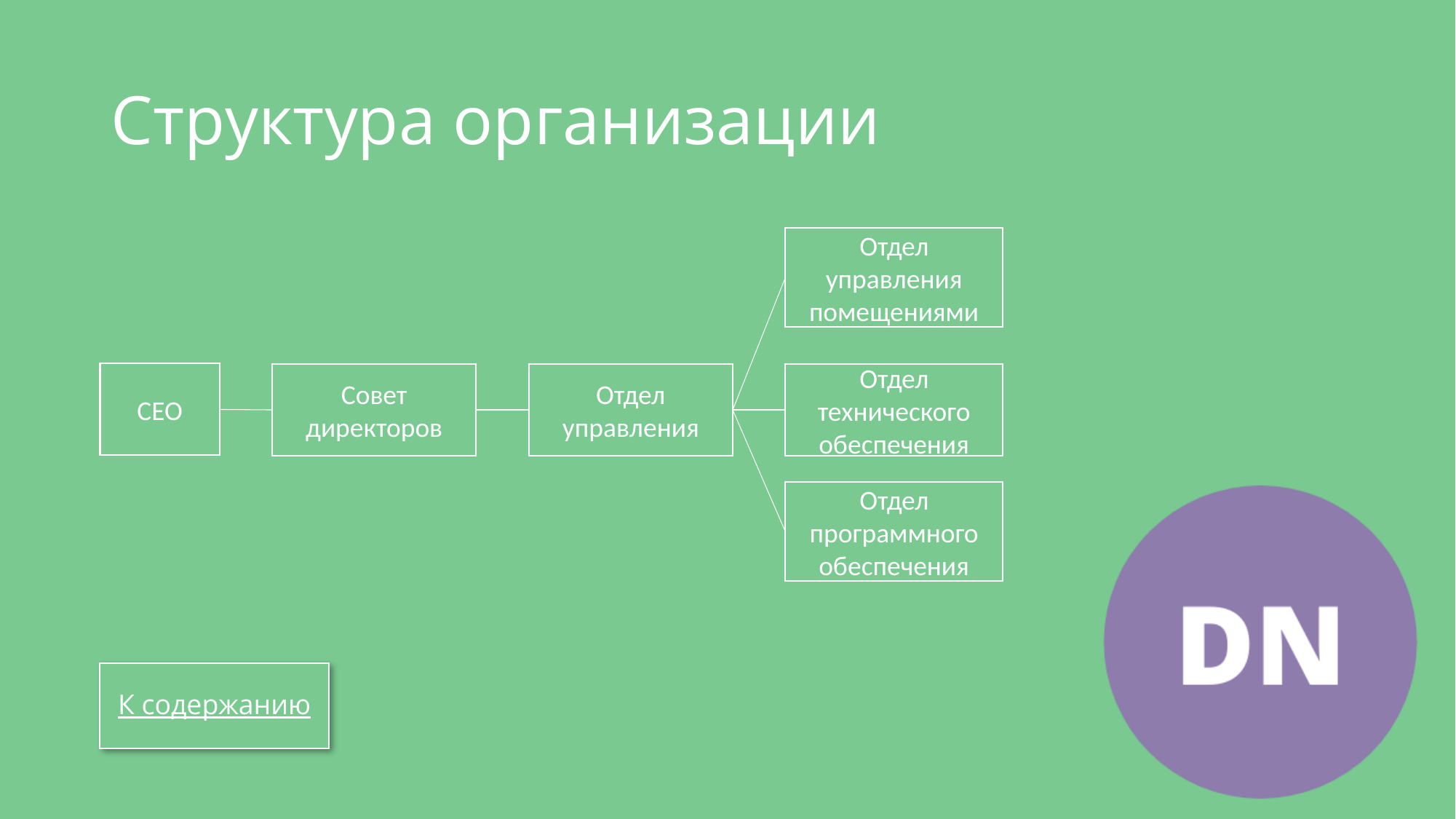

# Структура организации
Отдел управления помещениями
CEO
Совет директоров
Отдел управления
Отдел технического обеспечения
Отдел программного обеспечения
К содержанию